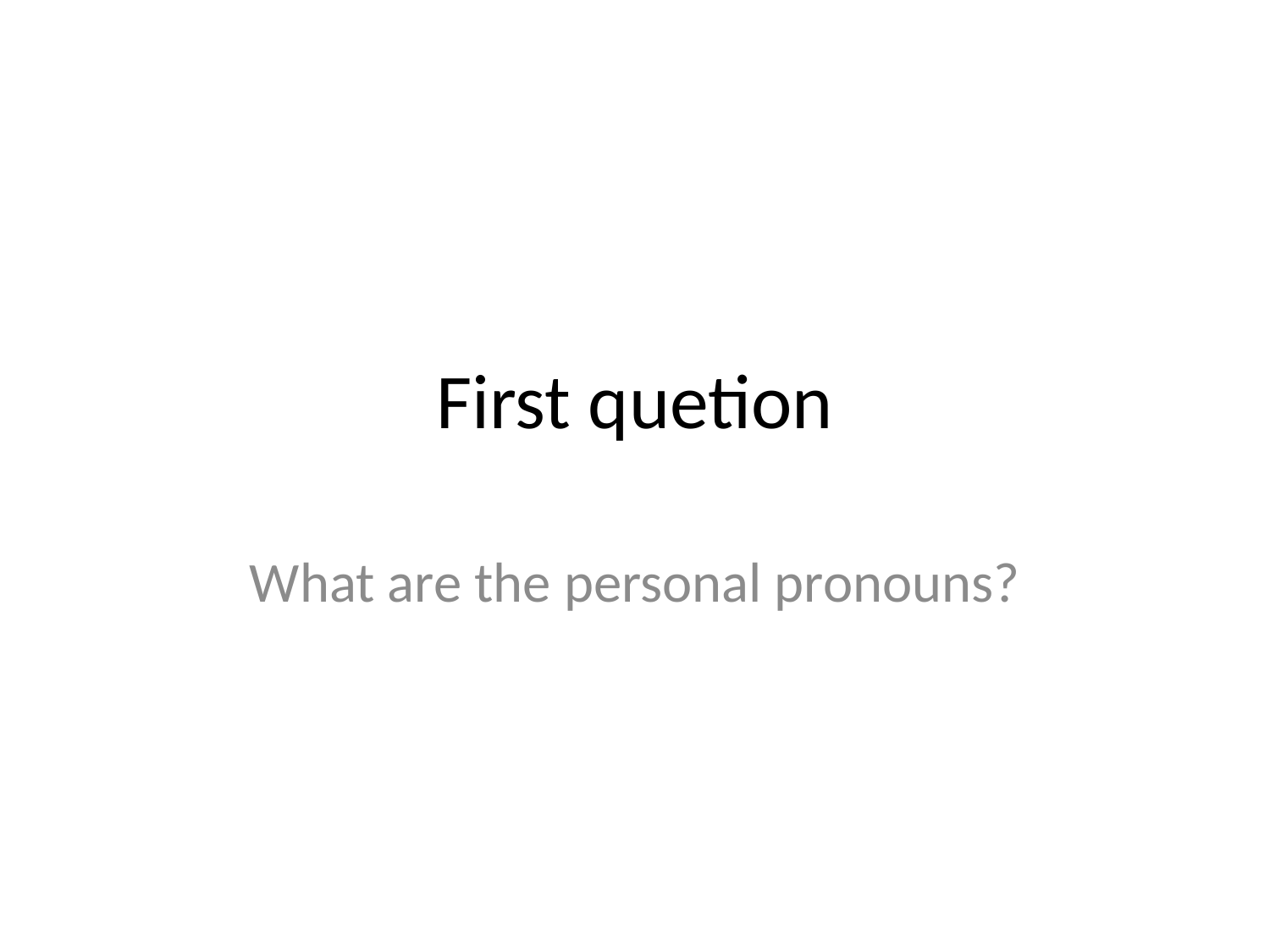

# First quetion
What are the personal pronouns?